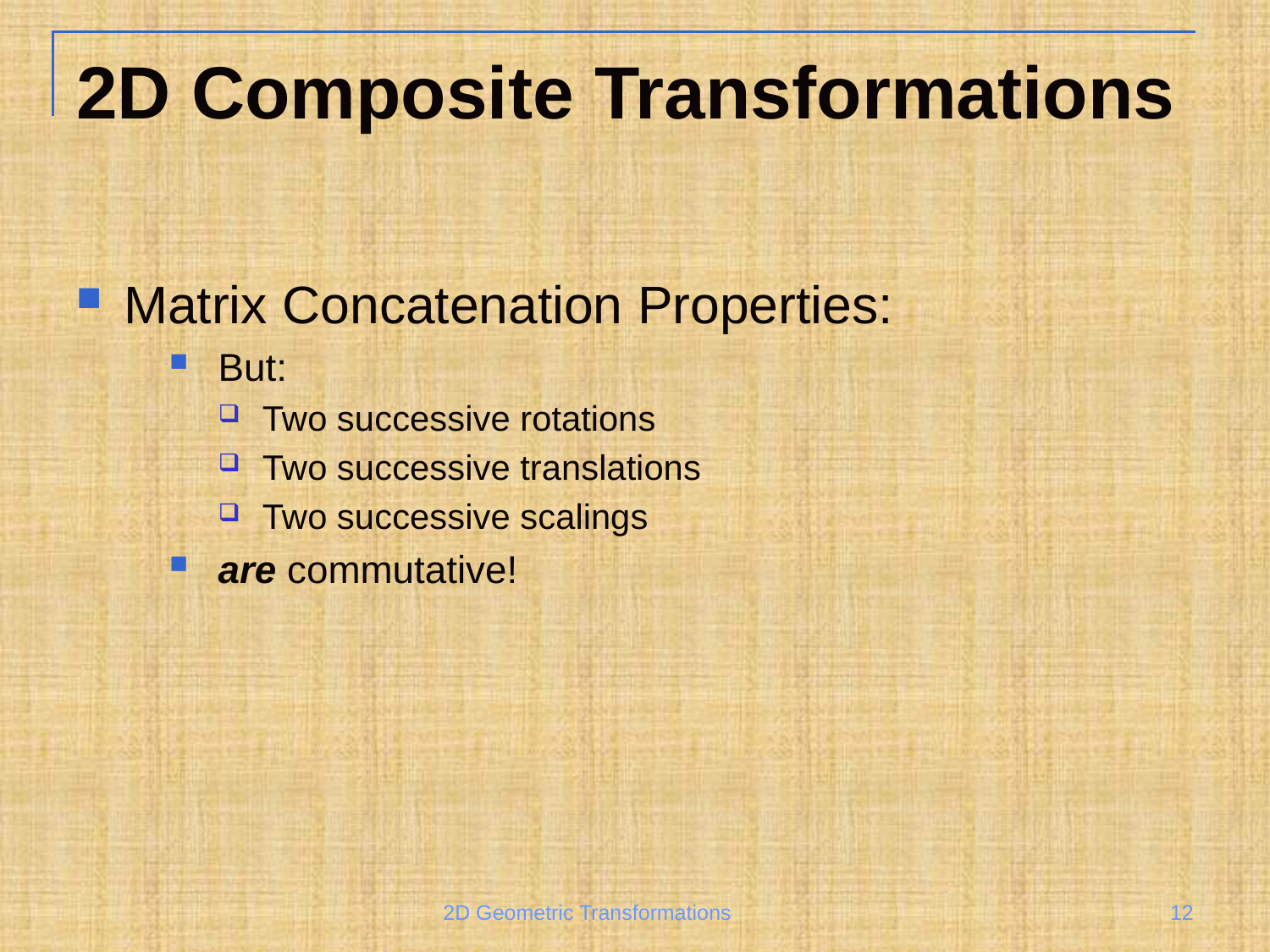

# 2D Composite Transformations
Matrix Concatenation Properties:
But:
Two successive rotations
Two successive translations
Two successive scalings
are commutative!

2D Geometric Transformations
12